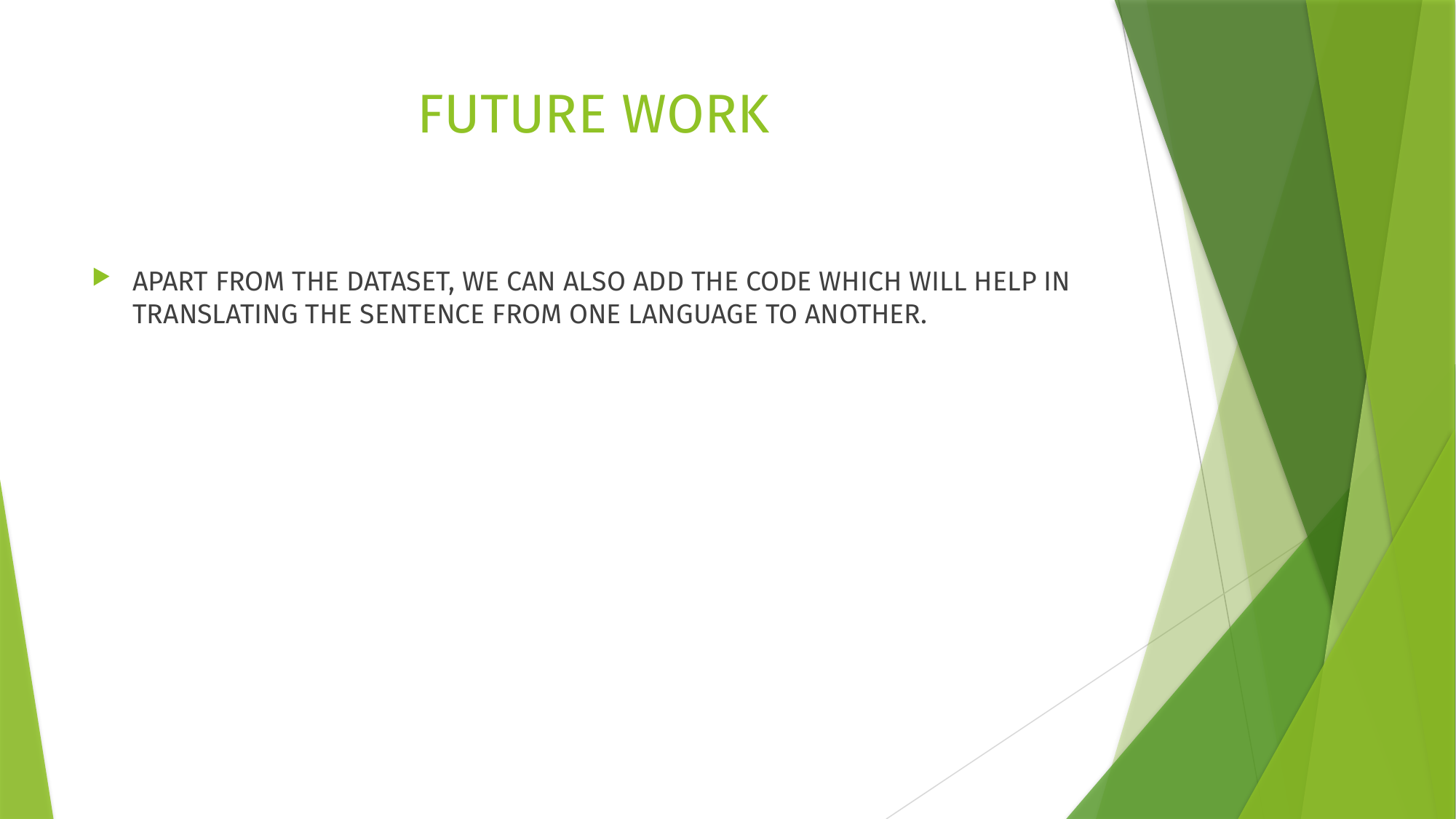

# FUTURE WORK
APART FROM THE DATASET, WE CAN ALSO ADD THE CODE WHICH WILL HELP IN TRANSLATING THE SENTENCE FROM ONE LANGUAGE TO ANOTHER.